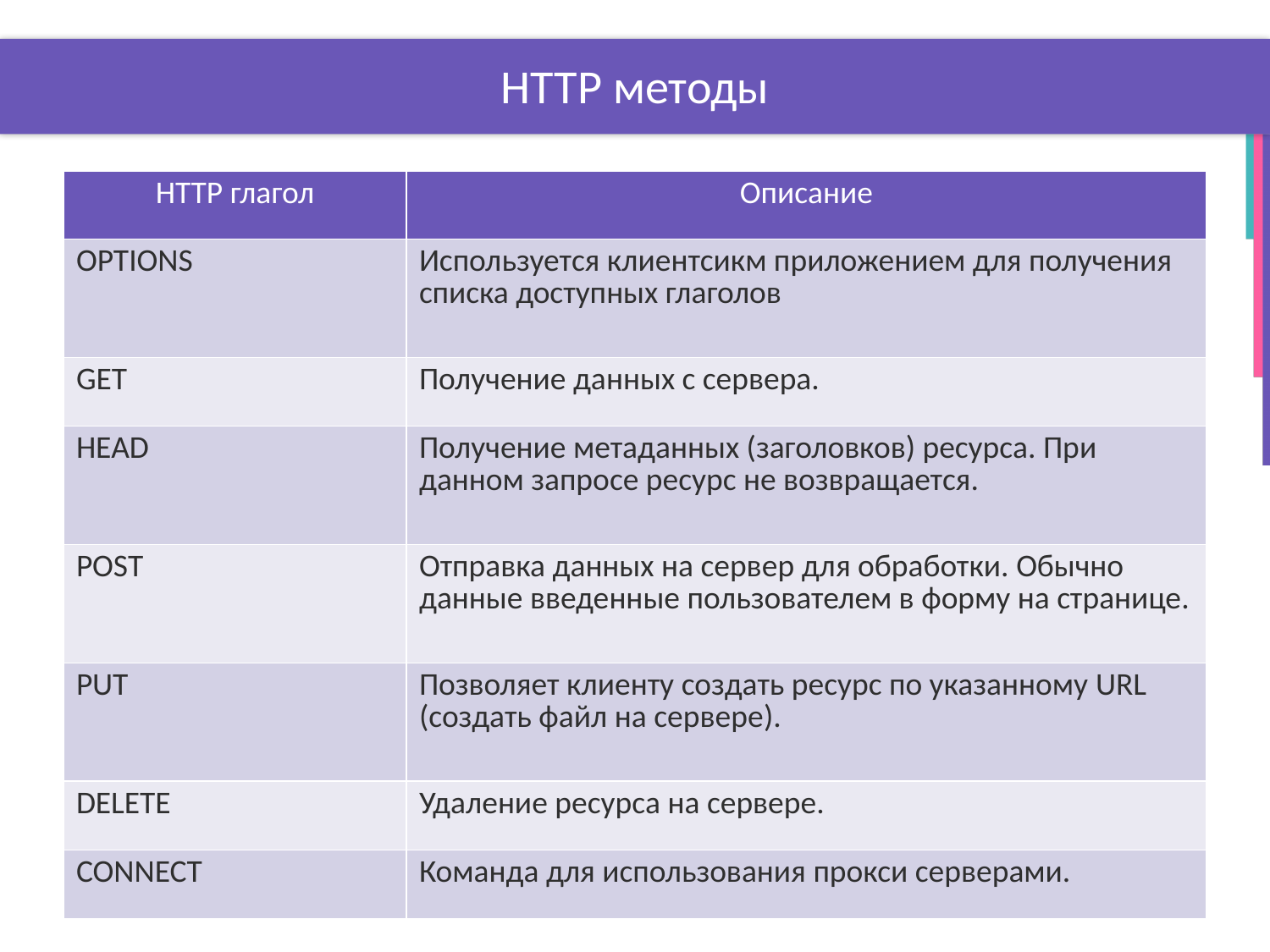

# HTTP методы
| HTTP глагол | Описание |
| --- | --- |
| OPTIONS | Используется клиентсикм приложением для получения списка доступных глаголов |
| GET | Получение данных с сервера. |
| HEAD | Получение метаданных (заголовков) ресурса. При данном запросе ресурс не возвращается. |
| POST | Отправка данных на сервер для обработки. Обычно данные введенные пользователем в форму на странице. |
| PUT | Позволяет клиенту создать ресурс по указанному URL (создать файл на сервере). |
| DELETE | Удаление ресурса на сервере. |
| CONNECT | Команда для использования прокси серверами. |